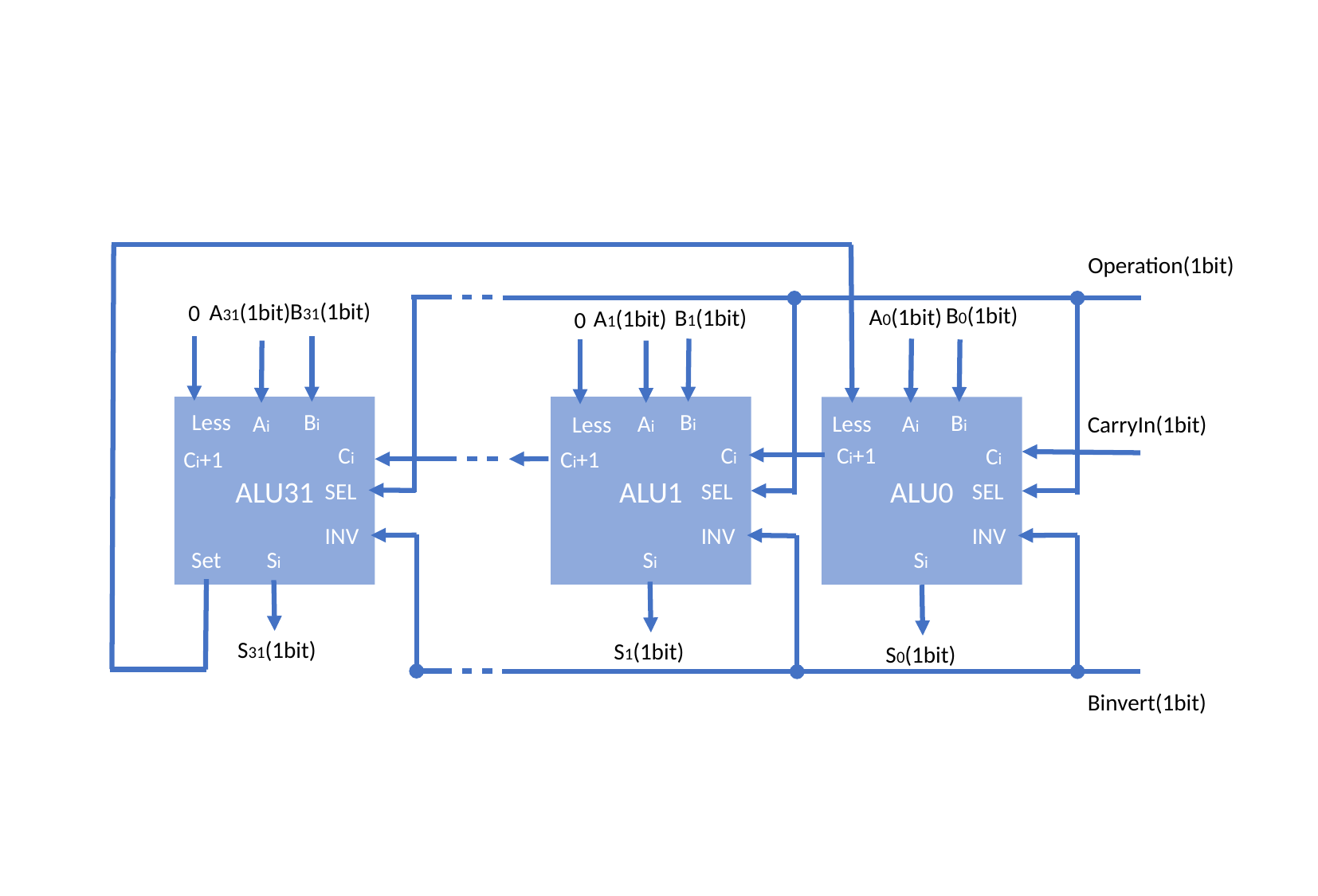

Operation(1bit)
B31(1bit)
A31(1bit)
0
B0(1bit)
A0(1bit)
B1(1bit)
A1(1bit)
0
ALU31
Bi
Ai
Ci
Ci+1
Si
SEL
INV
ALU1
Bi
Ai
Ci
Ci+1
Si
SEL
INV
ALU0
Bi
Ai
Ci+1
Ci
Si
SEL
INV
Less
Less
Less
CarryIn(1bit)
Set
S31(1bit)
S1(1bit)
S0(1bit)
Binvert(1bit)